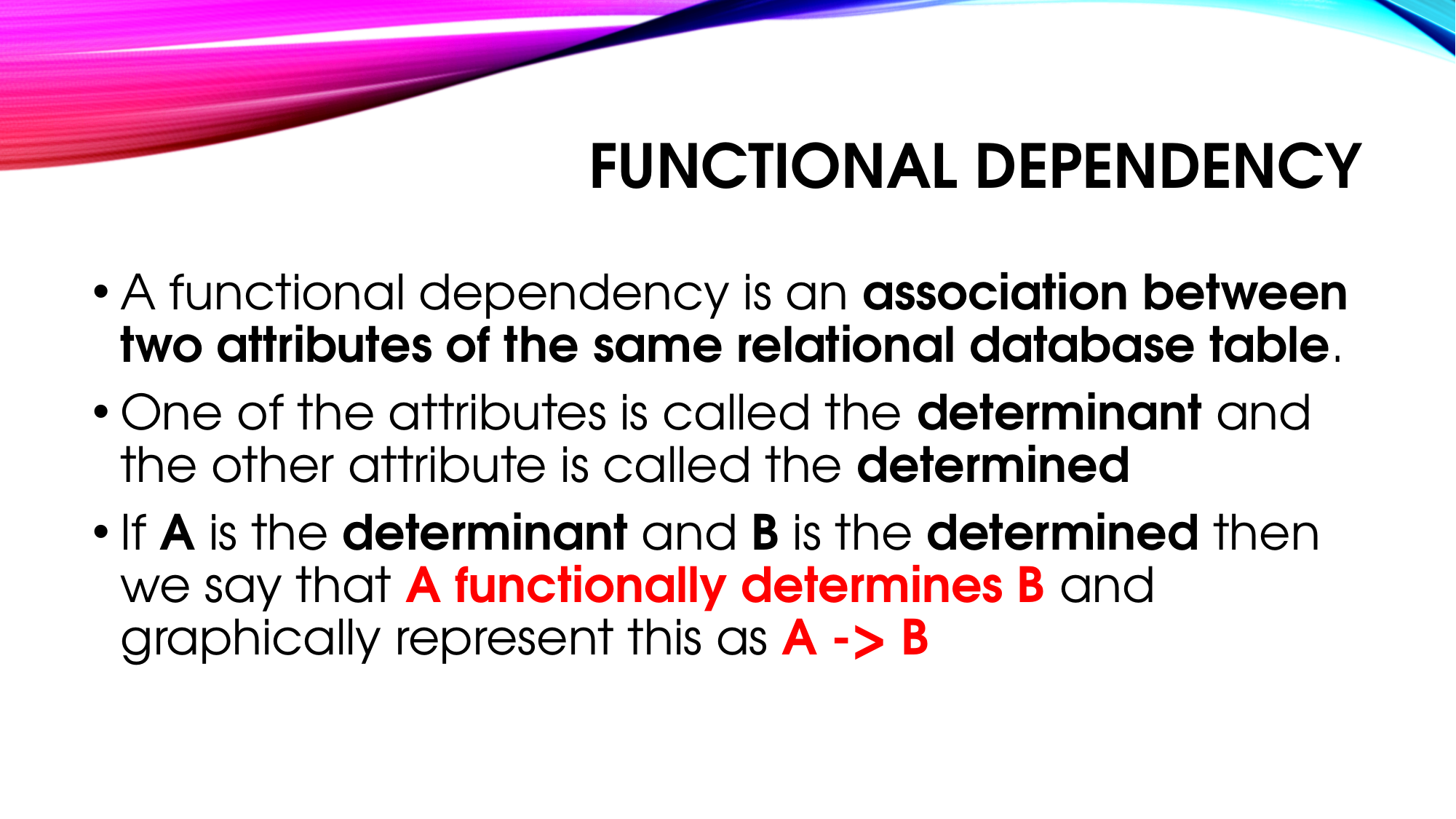

# Functional dependency
A functional dependency is an association between two attributes of the same relational database table.
One of the attributes is called the determinant and the other attribute is called the determined
If A is the determinant and B is the determined then we say that A functionally determines B and graphically represent this as A -> B